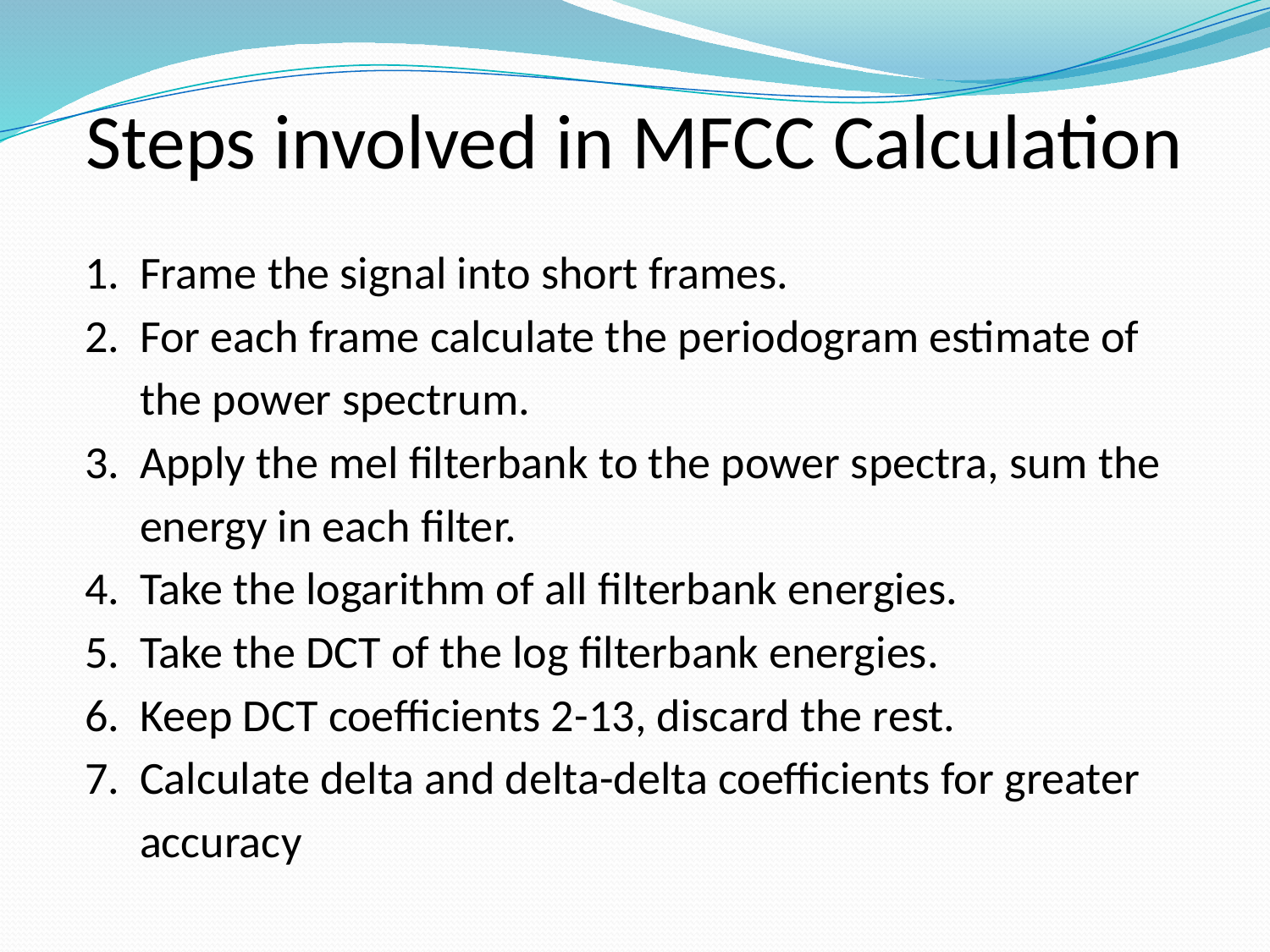

# Steps involved in MFCC Calculation
Frame the signal into short frames.
For each frame calculate the periodogram estimate of the power spectrum.
Apply the mel filterbank to the power spectra, sum the energy in each filter.
Take the logarithm of all filterbank energies.
Take the DCT of the log filterbank energies.
Keep DCT coefficients 2-13, discard the rest.
Calculate delta and delta-delta coefficients for greater accuracy